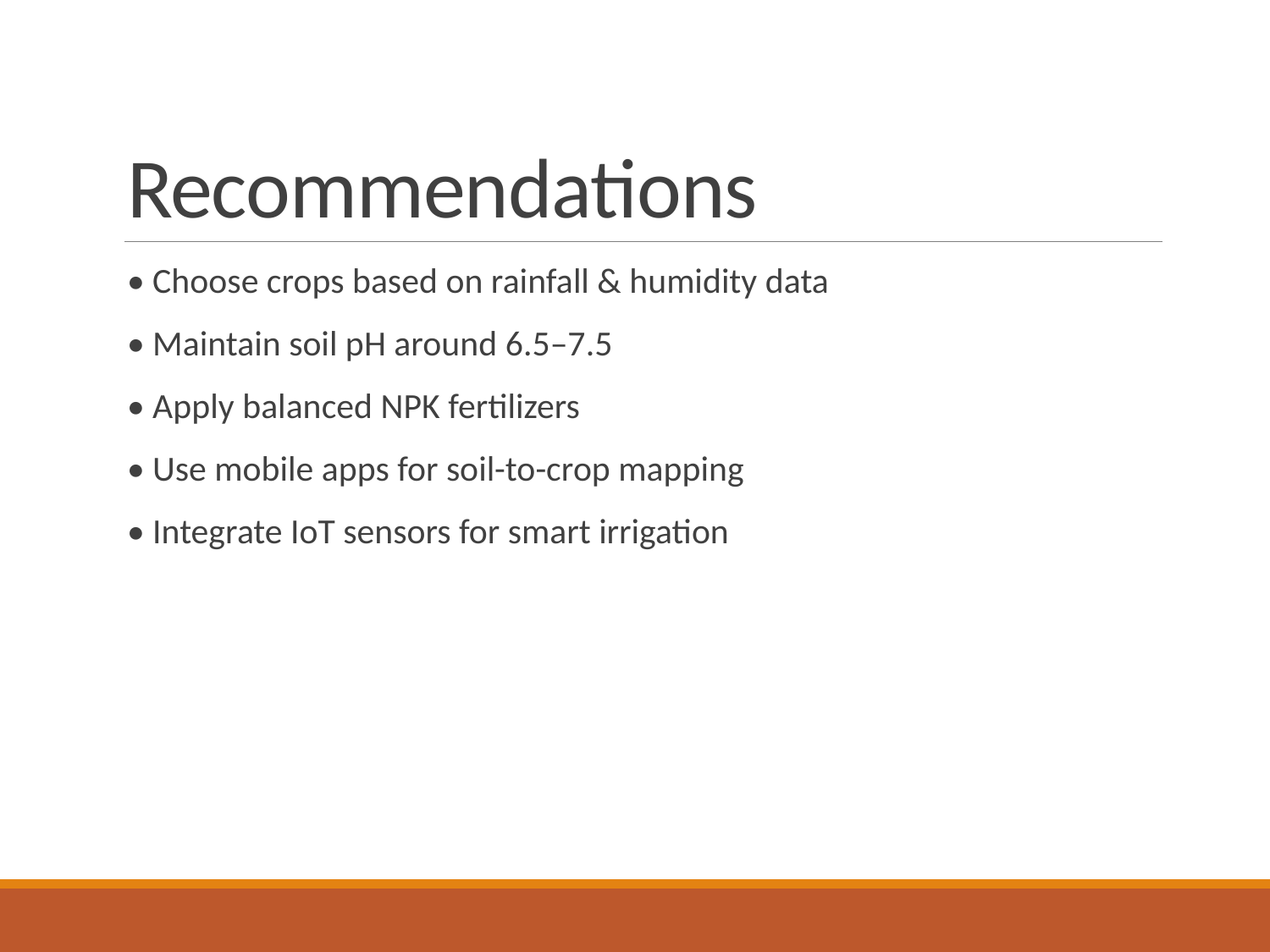

# Recommendations
• Choose crops based on rainfall & humidity data
• Maintain soil pH around 6.5–7.5
• Apply balanced NPK fertilizers
• Use mobile apps for soil-to-crop mapping
• Integrate IoT sensors for smart irrigation